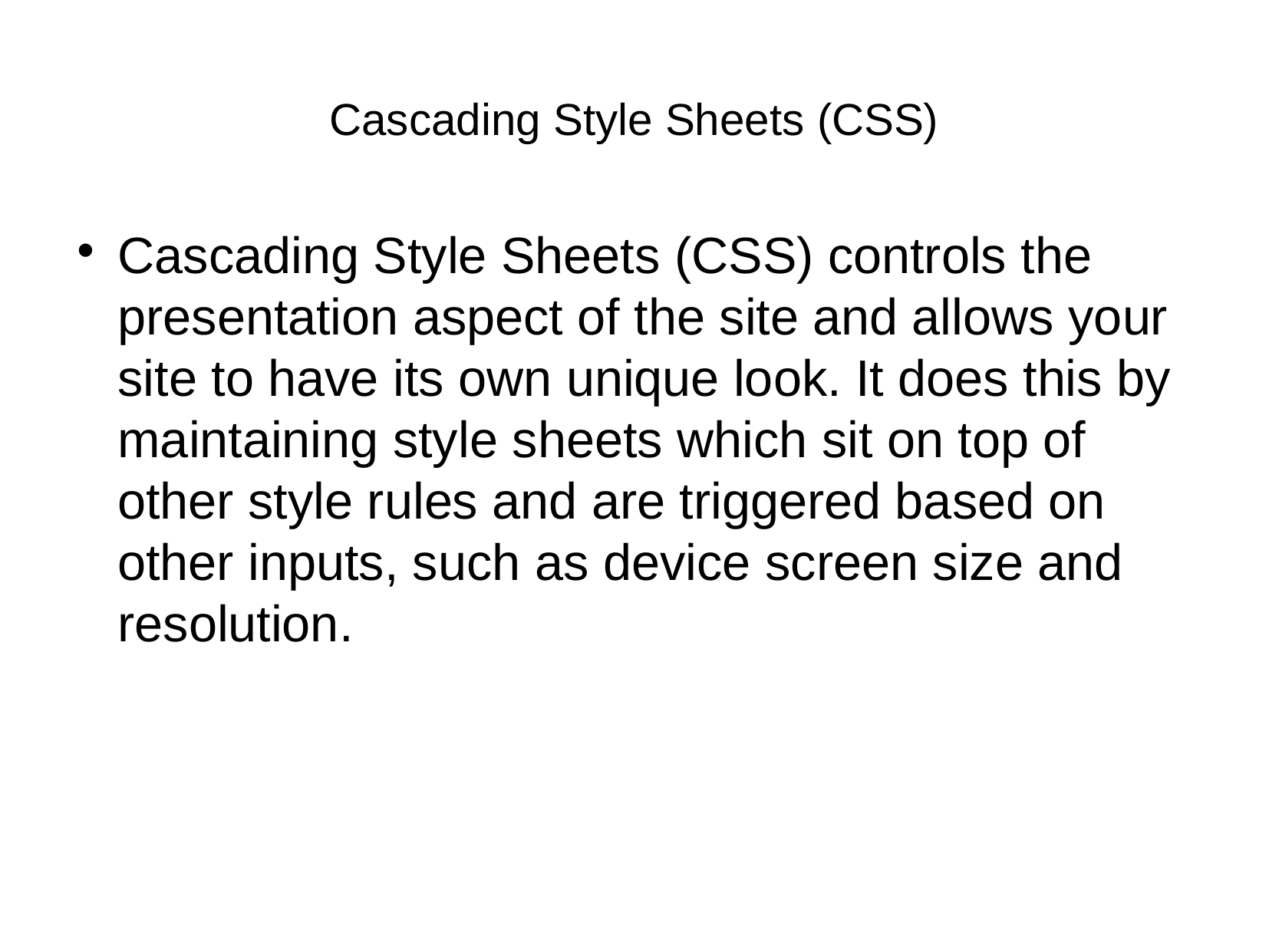

Cascading Style Sheets (CSS)
Cascading Style Sheets (CSS) controls the presentation aspect of the site and allows your site to have its own unique look. It does this by maintaining style sheets which sit on top of other style rules and are triggered based on other inputs, such as device screen size and resolution.